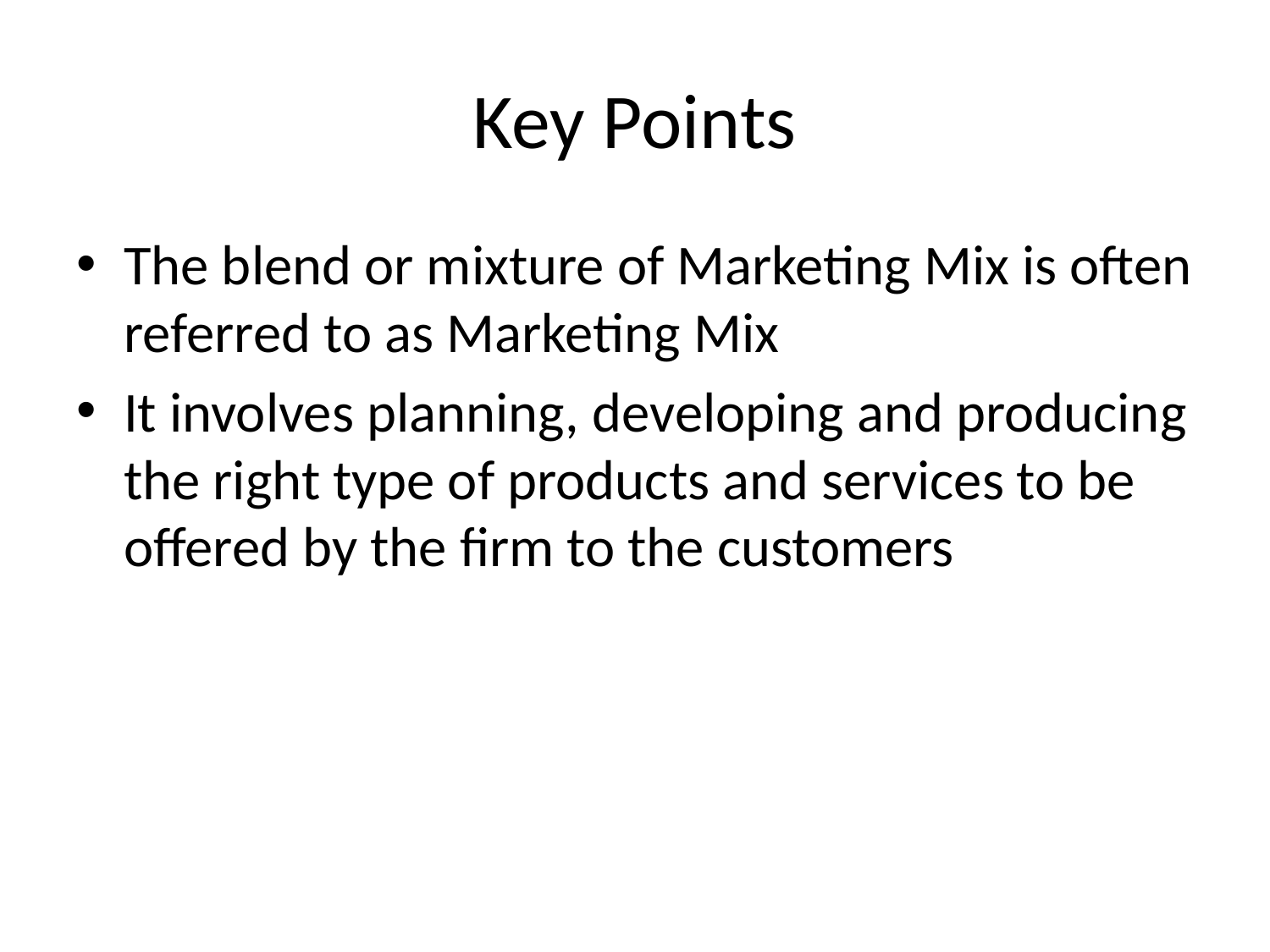

# Key Points
The blend or mixture of Marketing Mix is often referred to as Marketing Mix
It involves planning, developing and producing the right type of products and services to be offered by the firm to the customers